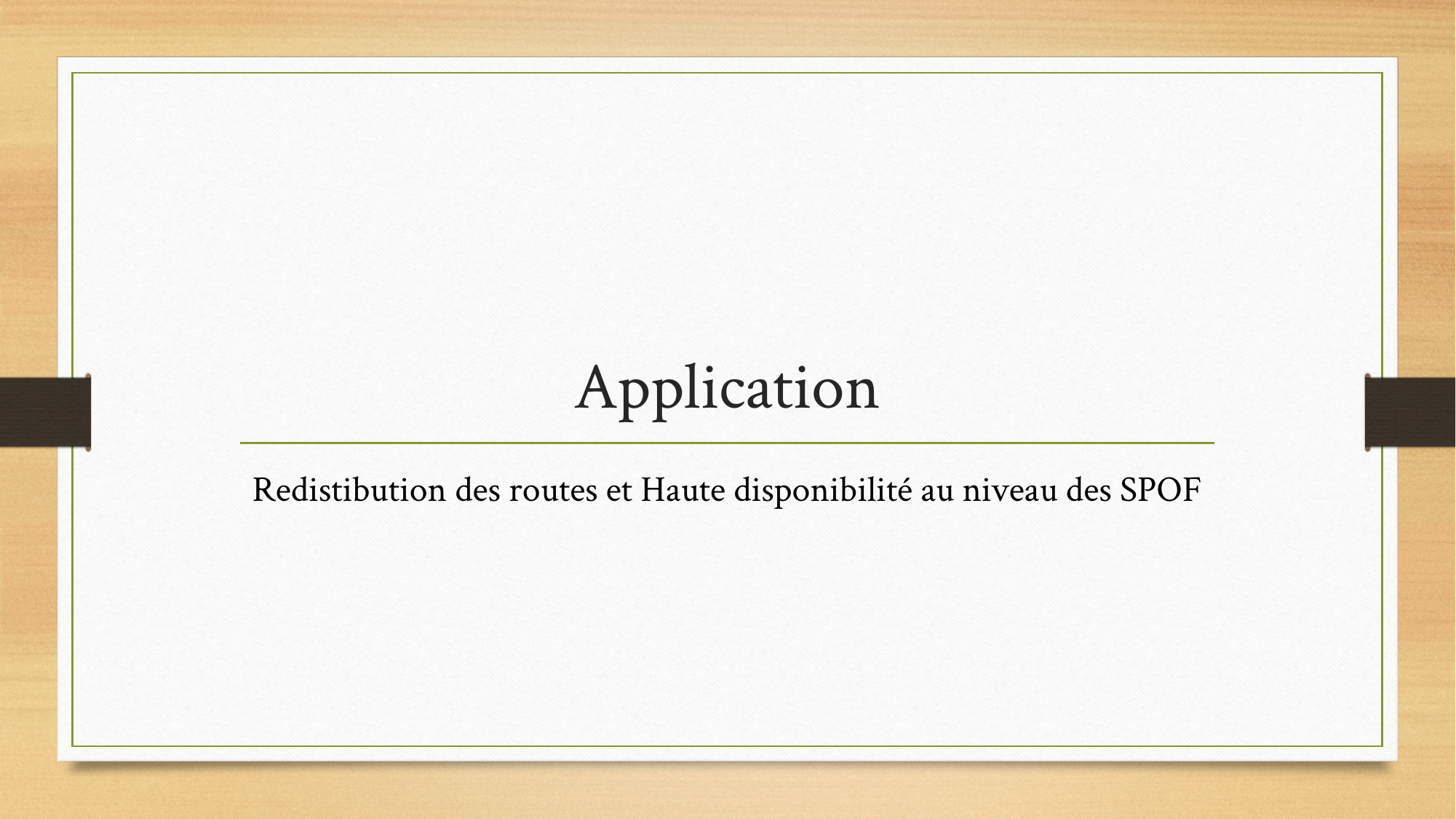

# Application
Redistibution des routes et Haute disponibilité au niveau des SPOF